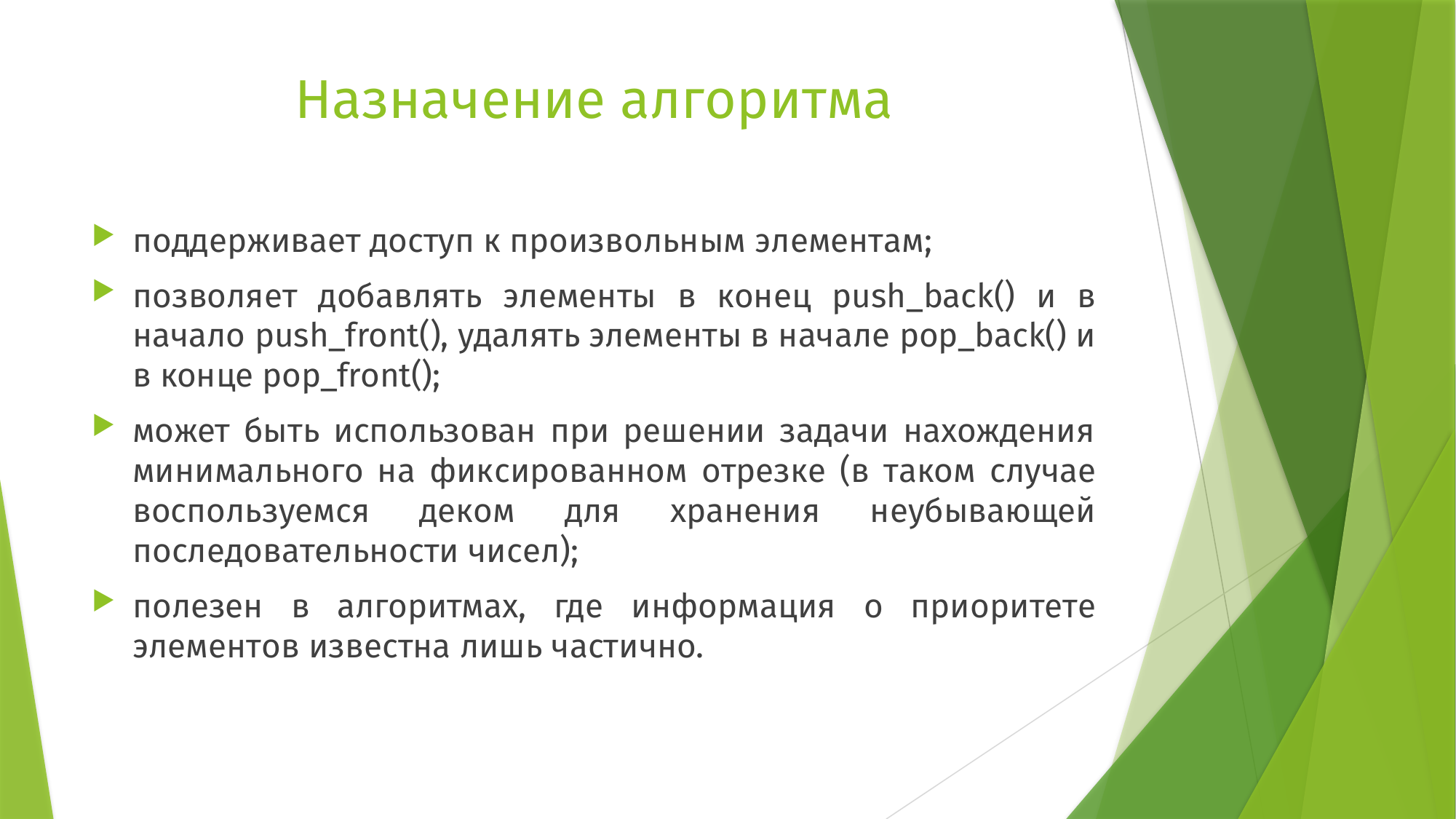

# Назначение алгоритма
поддерживает доступ к произвольным элементам;
позволяет добавлять элементы в конец push_back() и в начало push_front(), удалять элементы в начале pop_back() и в конце pop_front();
может быть использован при решении задачи нахождения минимального на фиксированном отрезке (в таком случае воспользуемся деком для хранения неубывающей последовательности чисел);
полезен в алгоритмах, где информация о приоритете элементов известна лишь частично.